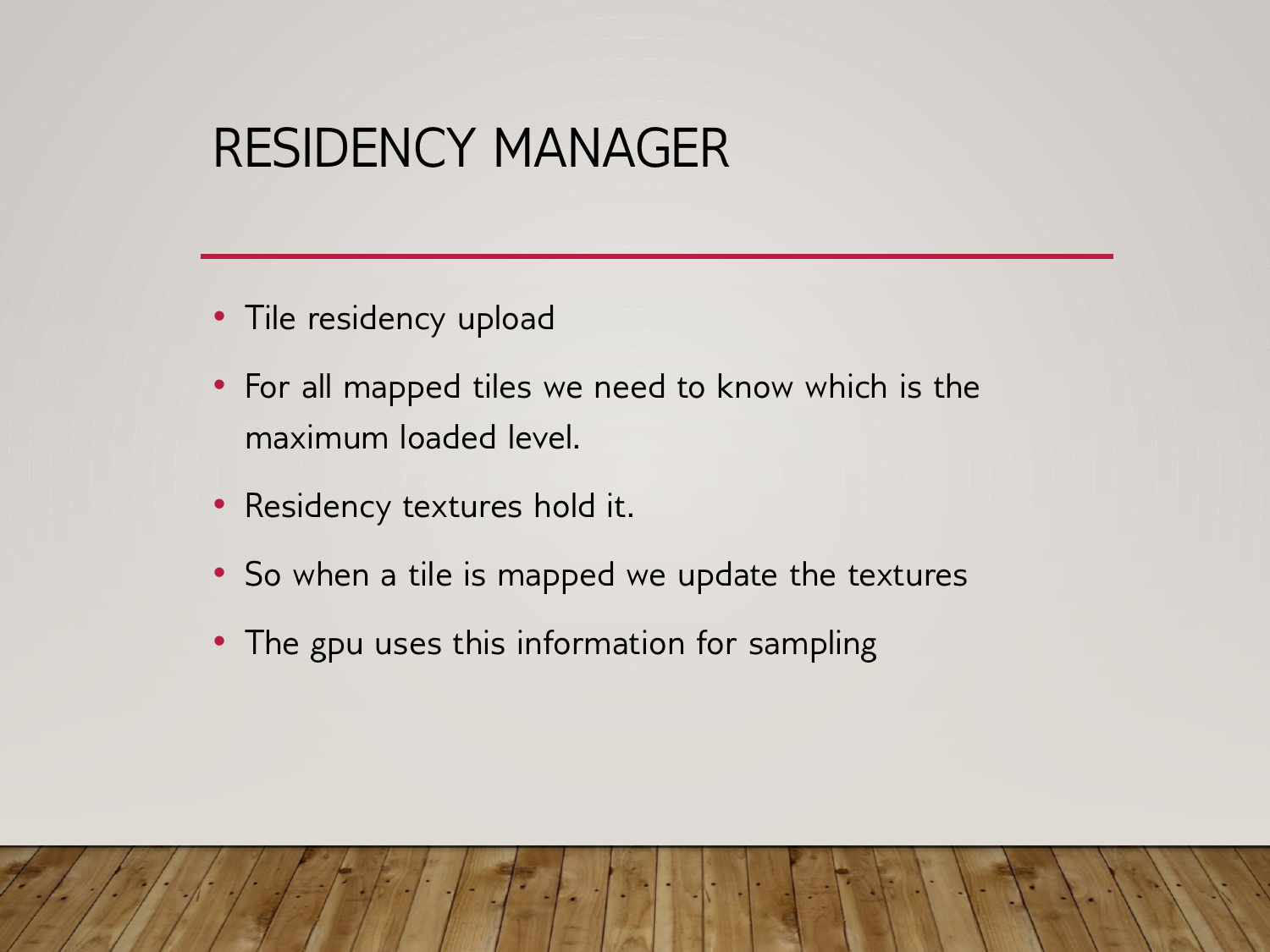

# REsIDENCY MANAGER
Tile residency upload
For all mapped tiles we need to know which is the maximum loaded level.
Residency textures hold it.
So when a tile is mapped we update the textures
The gpu uses this information for sampling